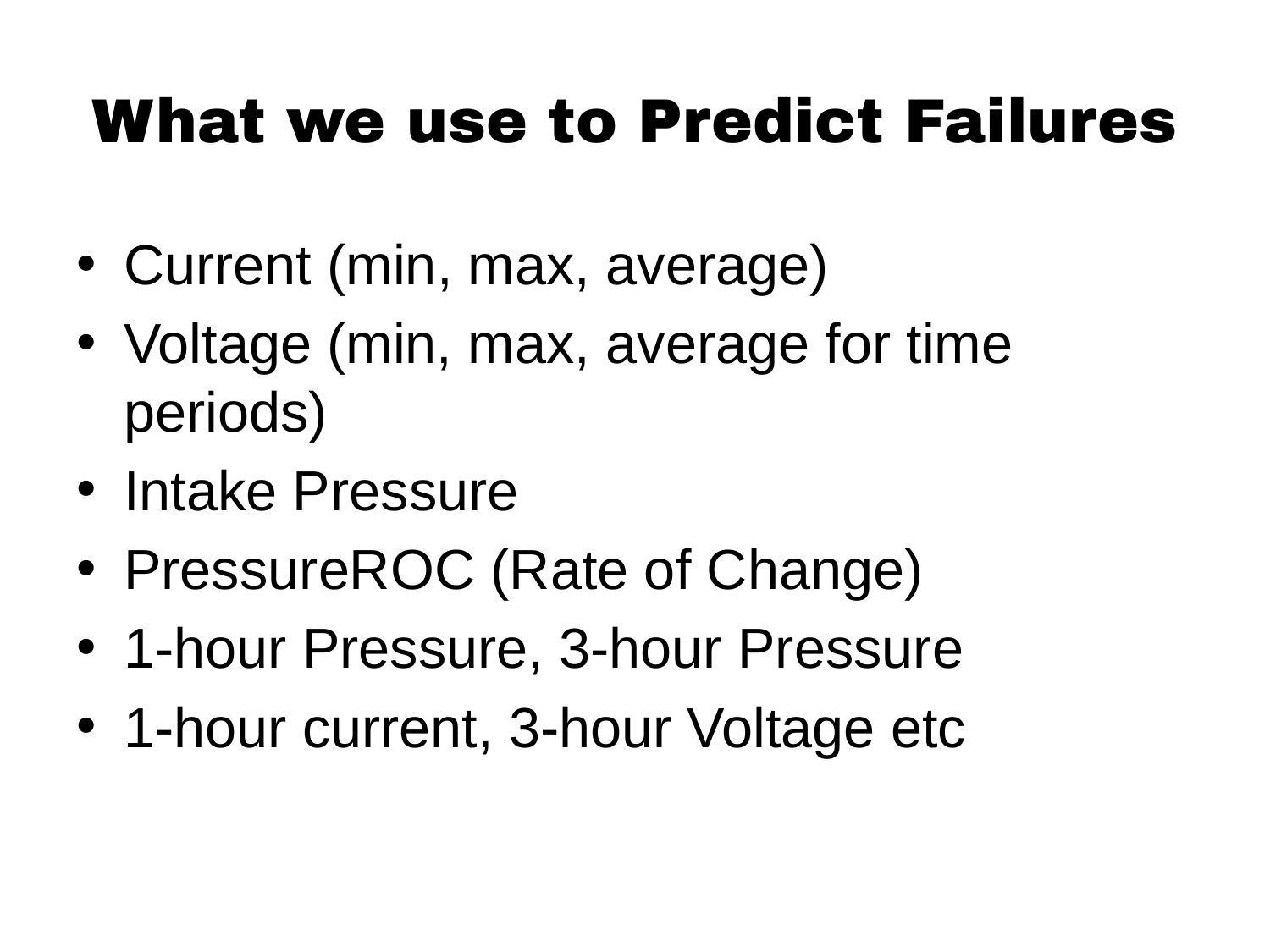

# What we use to Predict Failures
Current (min, max, average)
Voltage (min, max, average for time periods)
Intake Pressure
PressureROC (Rate of Change)
1-hour Pressure, 3-hour Pressure
1-hour current, 3-hour Voltage etc